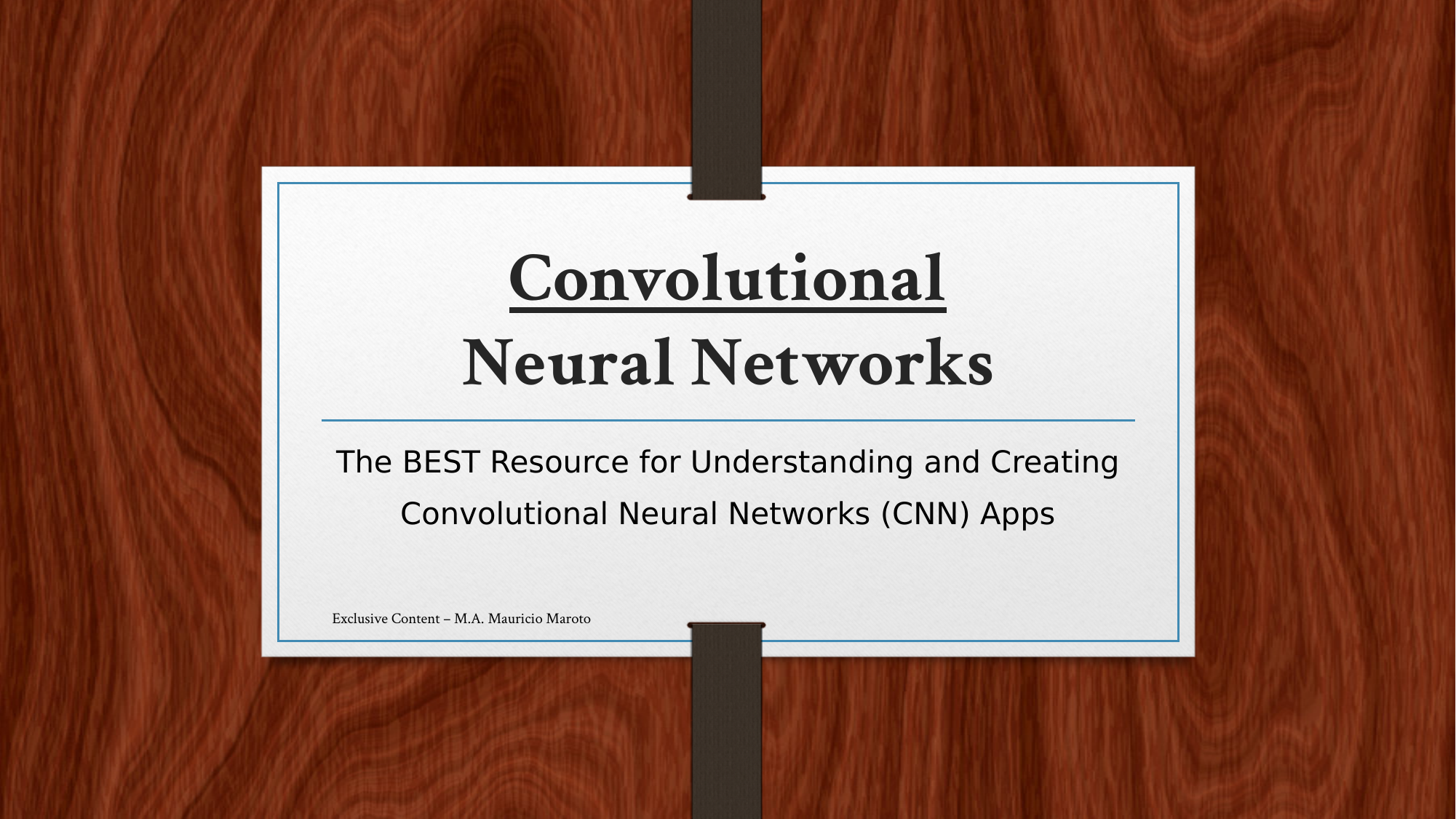

# Convolutional Neural Networks
The BEST Resource for Understanding and Creating
Convolutional Neural Networks (CNN) Apps
Exclusive Content – M.A. Mauricio Maroto